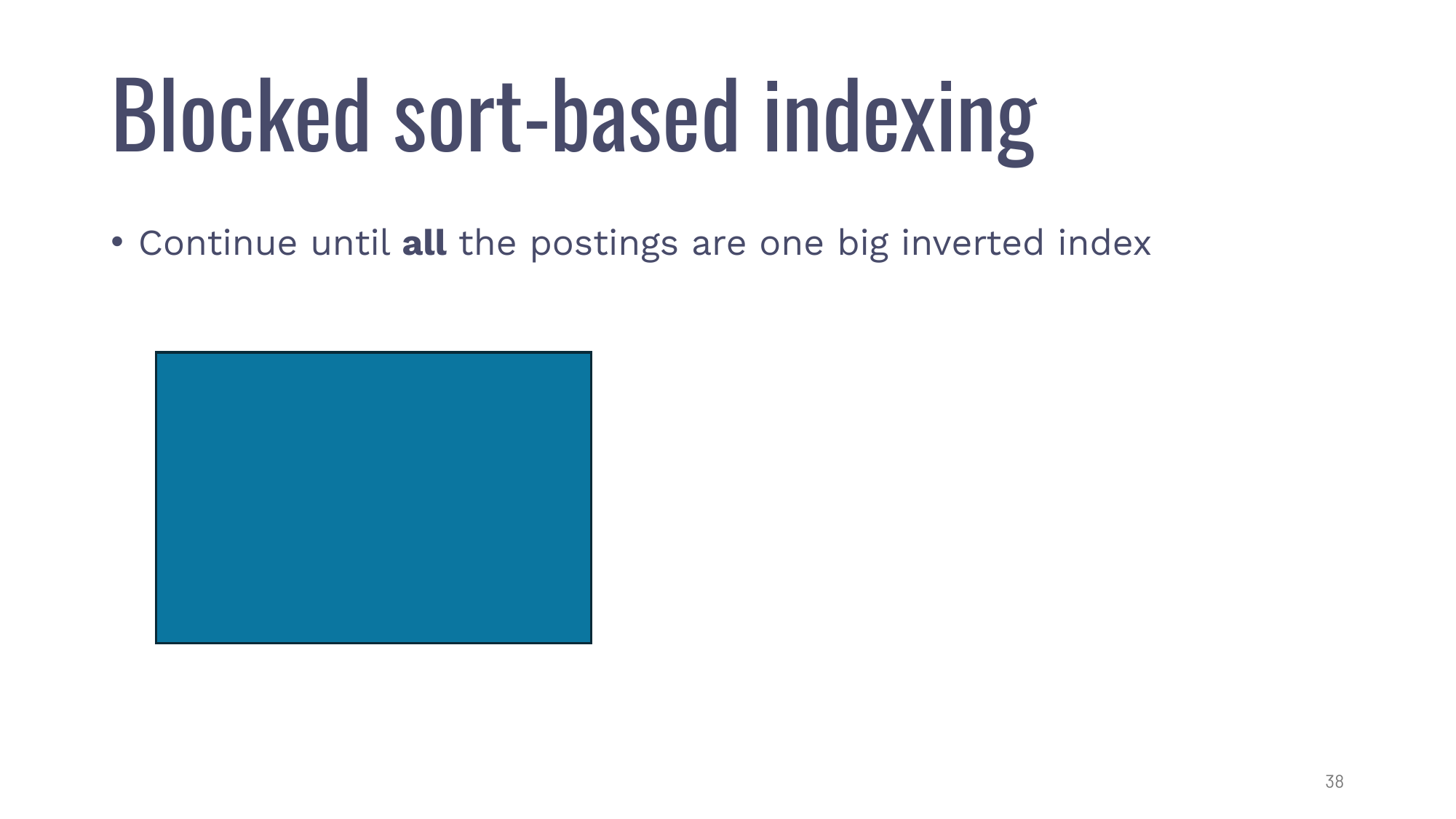

# Blocked sort-based indexing
Continue until all the postings are one big inverted index

38